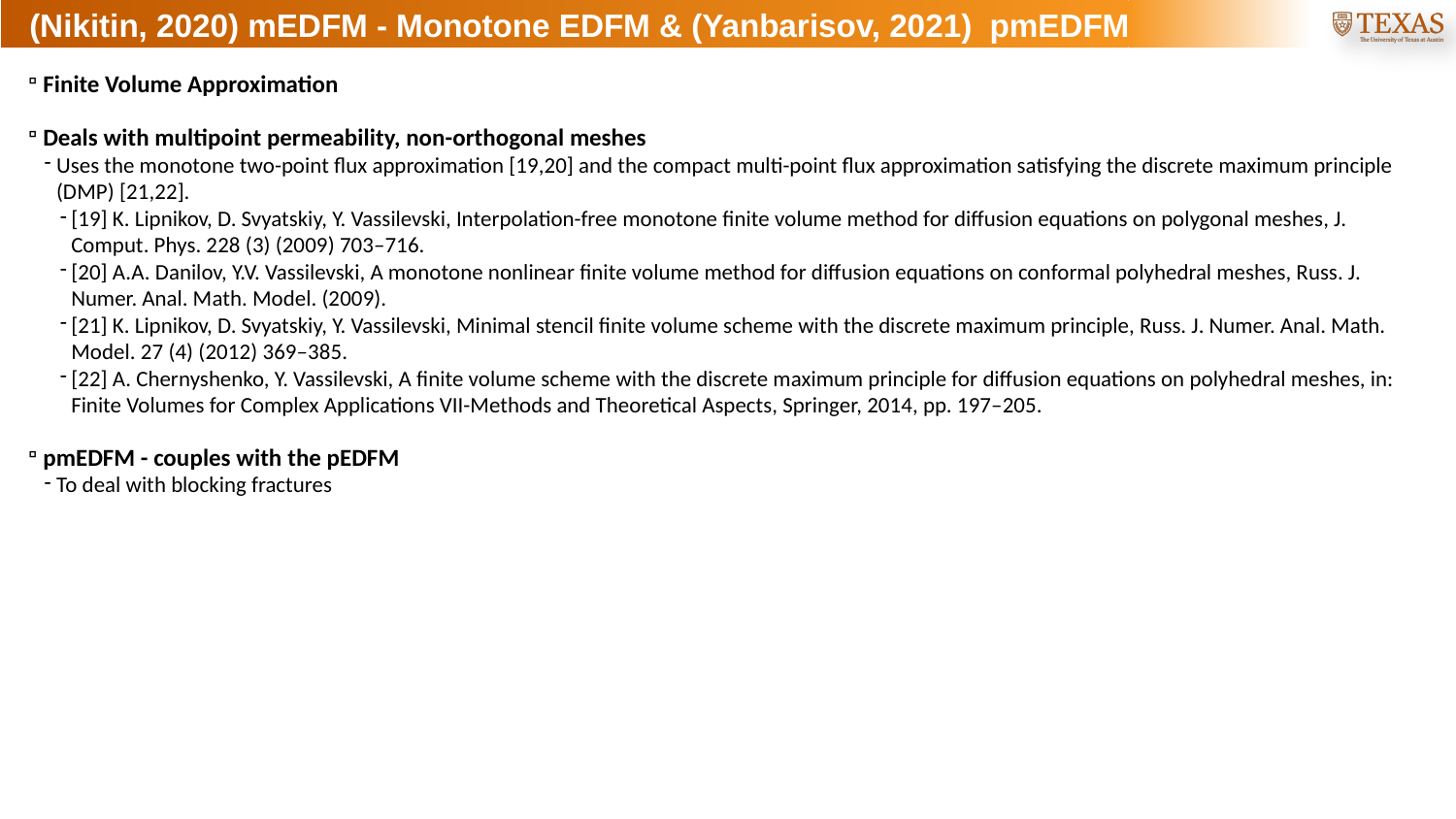

# (Nikitin, 2020) mEDFM - Monotone EDFM & (Yanbarisov, 2021)  pmEDFM
Finite Volume Approximation
Deals with multipoint permeability, non-orthogonal meshes
Uses the monotone two-point flux approximation [19,20] and the compact multi-point flux approximation satisfying the discrete maximum principle (DMP) [21,22].
[19] K. Lipnikov, D. Svyatskiy, Y. Vassilevski, Interpolation-free monotone finite volume method for diffusion equations on polygonal meshes, J. Comput. Phys. 228 (3) (2009) 703–716.
[20] A.A. Danilov, Y.V. Vassilevski, A monotone nonlinear finite volume method for diffusion equations on conformal polyhedral meshes, Russ. J. Numer. Anal. Math. Model. (2009).
[21] K. Lipnikov, D. Svyatskiy, Y. Vassilevski, Minimal stencil finite volume scheme with the discrete maximum principle, Russ. J. Numer. Anal. Math. Model. 27 (4) (2012) 369–385.
[22] A. Chernyshenko, Y. Vassilevski, A finite volume scheme with the discrete maximum principle for diffusion equations on polyhedral meshes, in: Finite Volumes for Complex Applications VII-Methods and Theoretical Aspects, Springer, 2014, pp. 197–205.
pmEDFM - couples with the pEDFM
To deal with blocking fractures